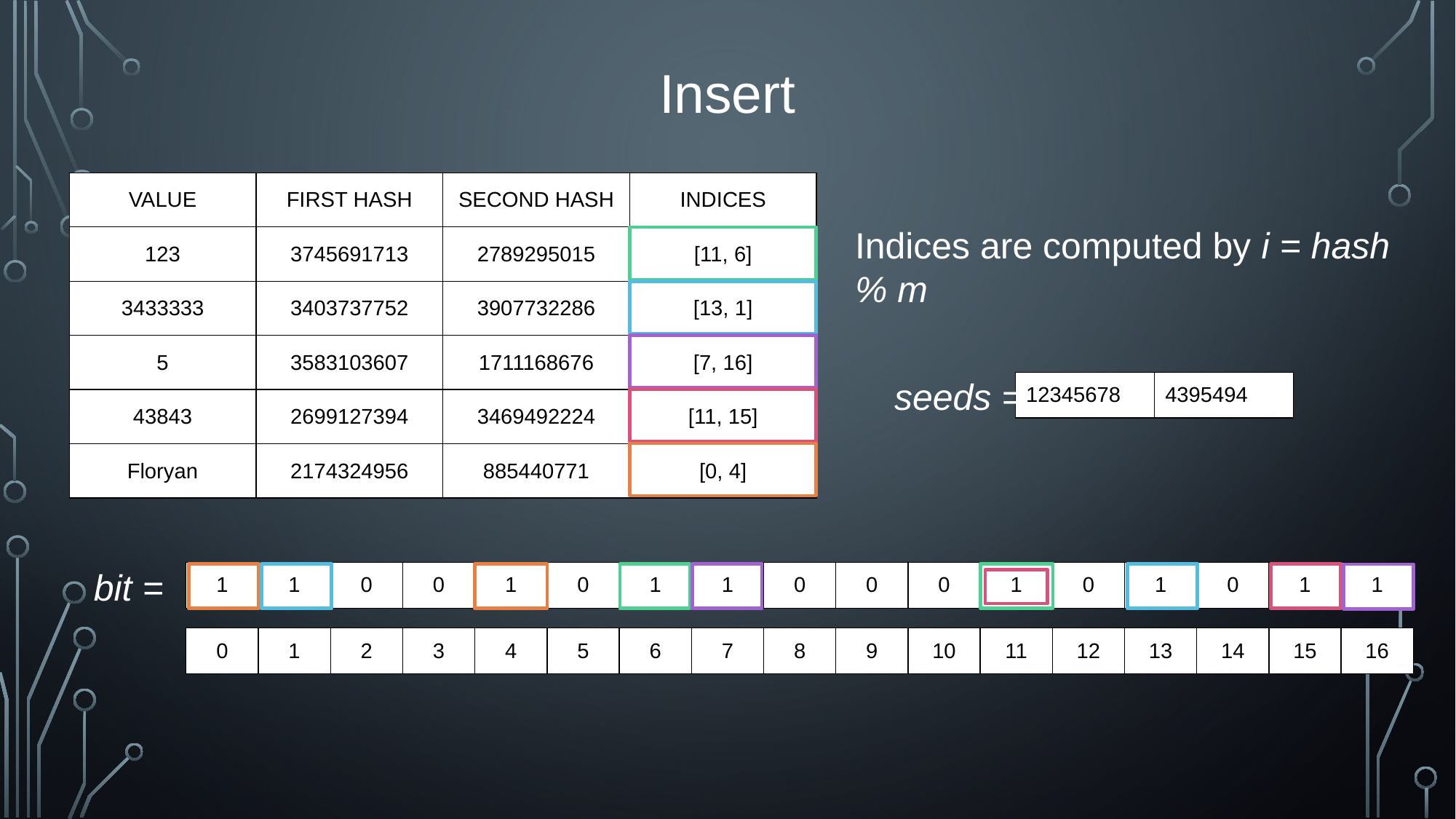

# Insert
| VALUE | FIRST HASH | SECOND HASH | INDICES |
| --- | --- | --- | --- |
| 123 | 3745691713 | 2789295015 | [11, 6] |
| 3433333 | 3403737752 | 3907732286 | [13, 1] |
| 5 | 3583103607 | 1711168676 | [7, 16] |
| 43843 | 2699127394 | 3469492224 | [11, 15] |
| Floryan | 2174324956 | 885440771 | [0, 4] |
Indices are computed by i = hash % m

seeds =
| 12345678 | 4395494 |
| --- | --- |

bit =
| 1 | 1 | 0 | 0 | 1 | 0 | 1 | 1 | 0 | 0 | 0 | 1 | 0 | 1 | 0 | 1 | 1 |
| --- | --- | --- | --- | --- | --- | --- | --- | --- | --- | --- | --- | --- | --- | --- | --- | --- |

| 0 | 1 | 2 | 3 | 4 | 5 | 6 | 7 | 8 | 9 | 10 | 11 | 12 | 13 | 14 | 15 | 16 |
| --- | --- | --- | --- | --- | --- | --- | --- | --- | --- | --- | --- | --- | --- | --- | --- | --- |